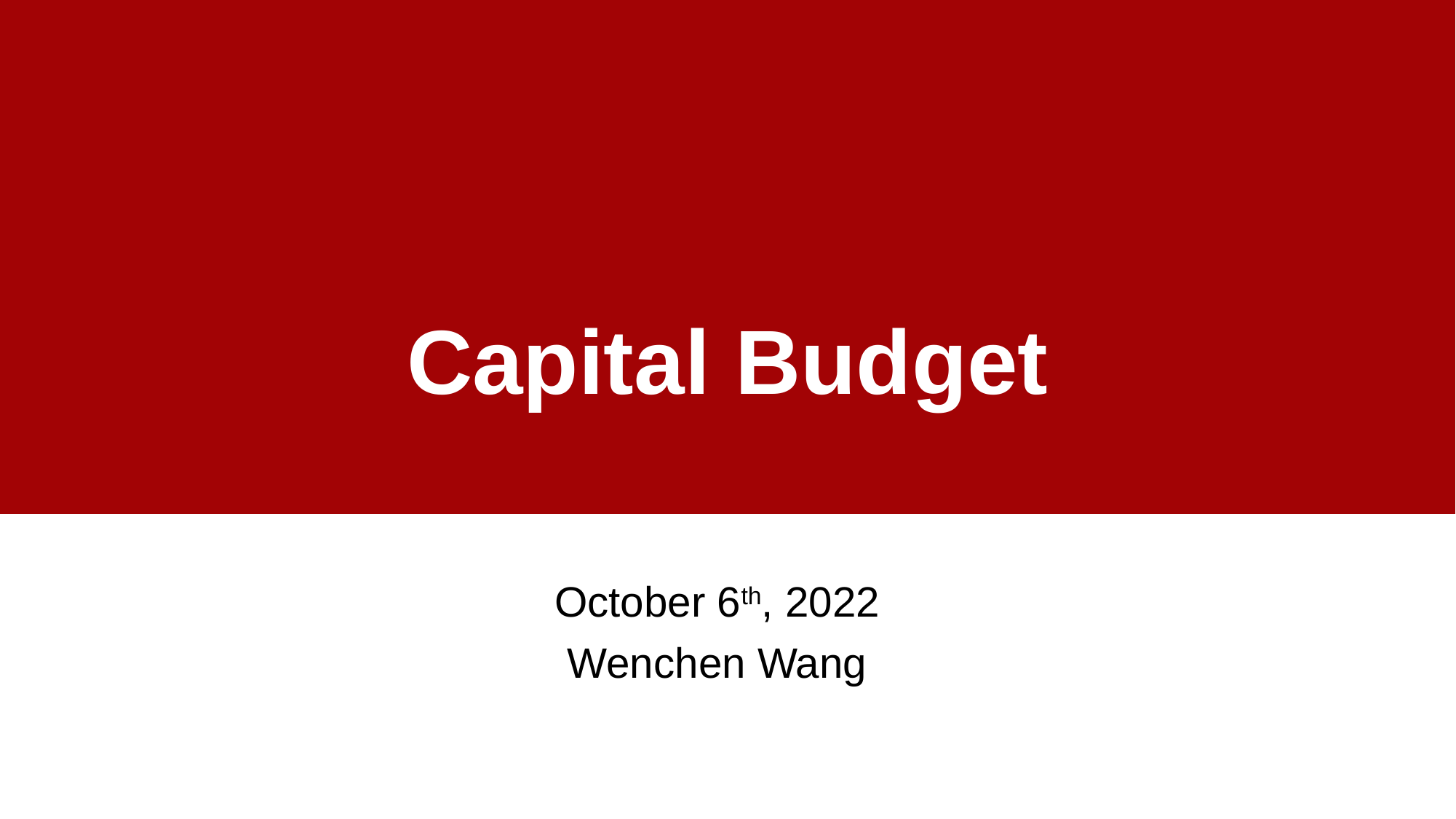

# Capital Budget
October 6th, 2022
Wenchen Wang